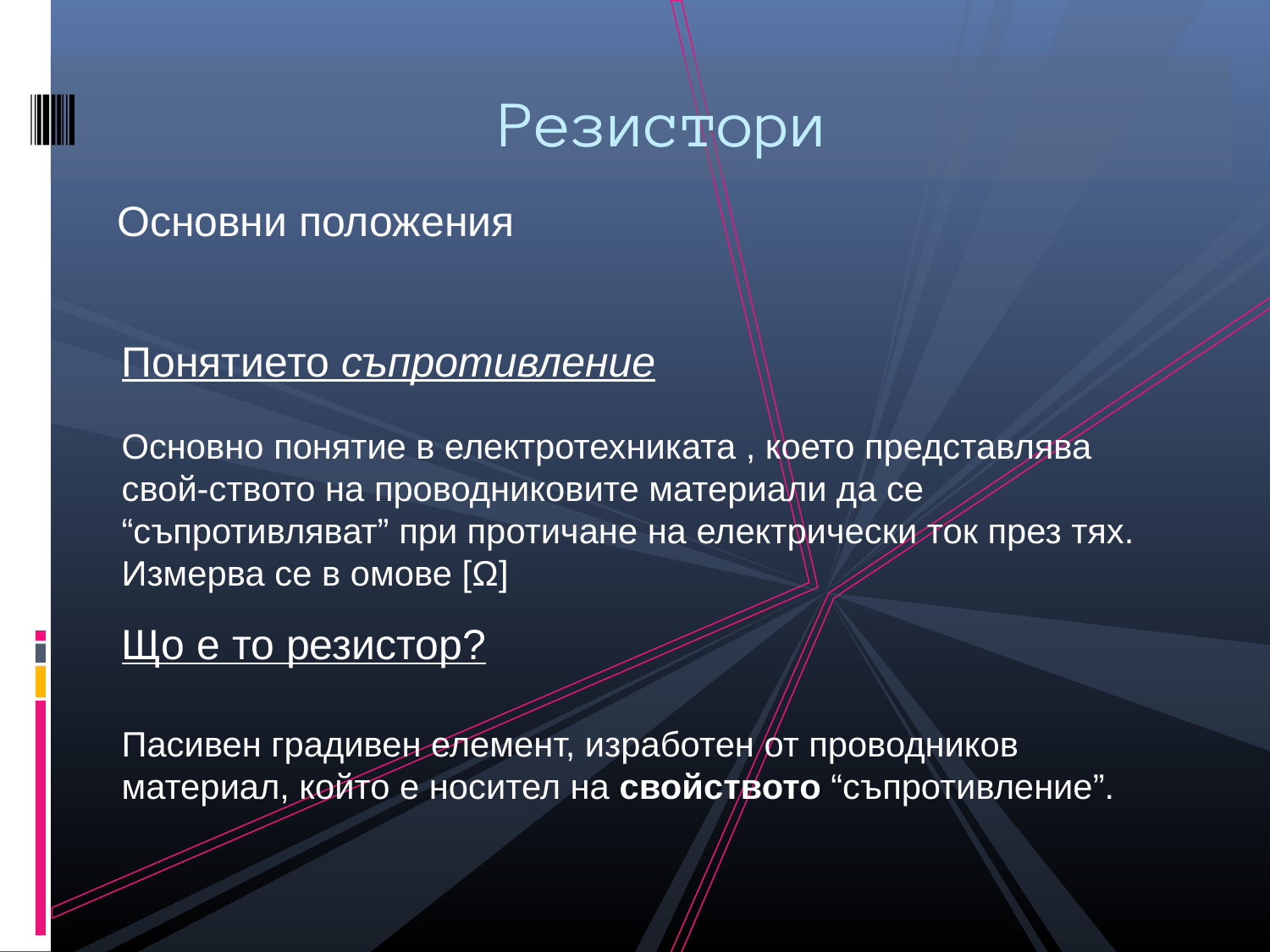

Резистори
Основни положения
Понятието съпротивление
Основно понятие в електротехниката , което представлява свой-ството на проводниковите материали да се “съпротивляват” при протичане на електрически ток през тях. Измерва се в омове [Ω]
Що е то резистор?
Пасивен градивен елемент, изработен от проводников материал, който е носител на свойството “съпротивление”.